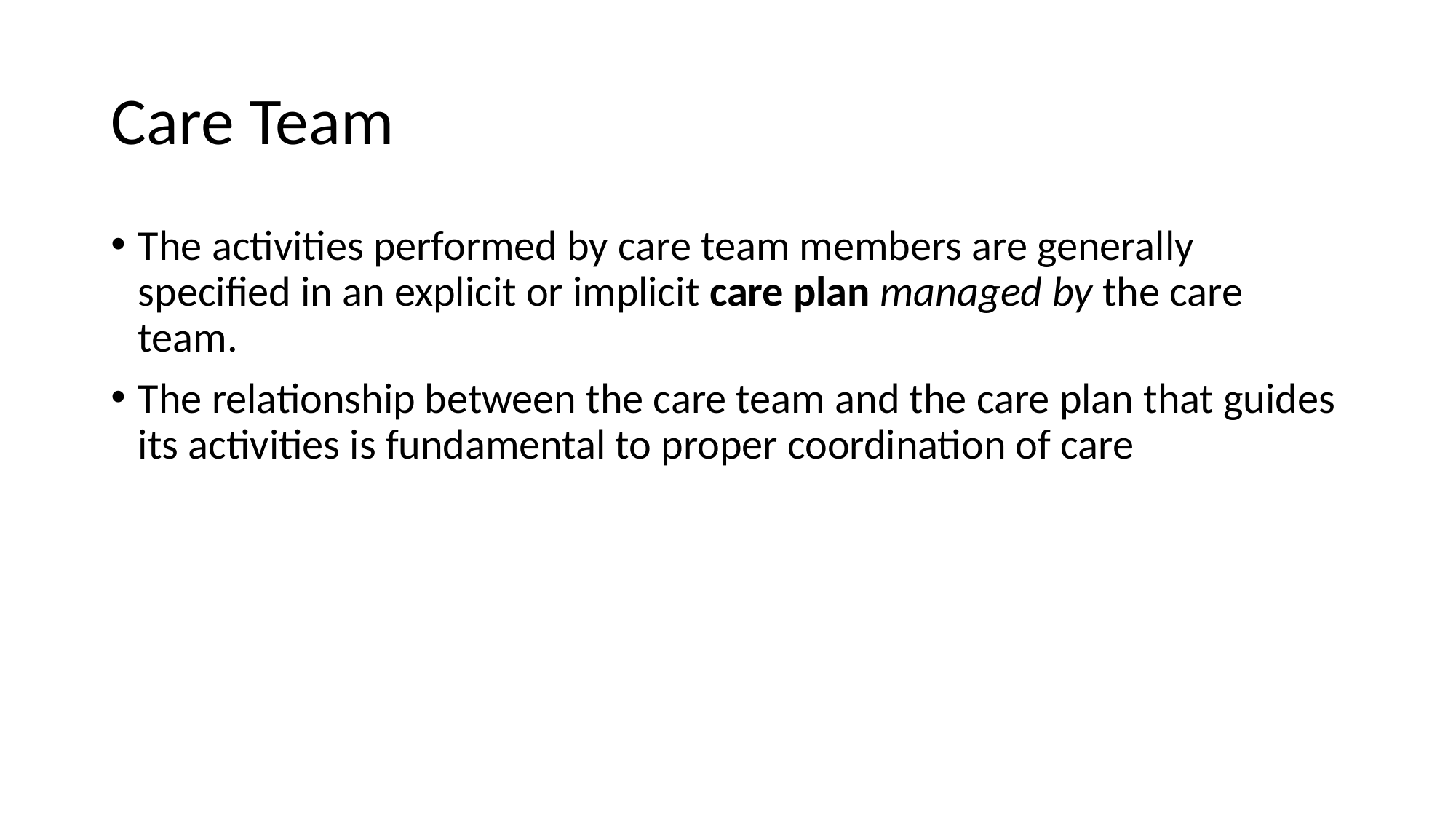

# Care Team
The activities performed by care team members are generally specified in an explicit or implicit care plan managed by the care team.
The relationship between the care team and the care plan that guides its activities is fundamental to proper coordination of care